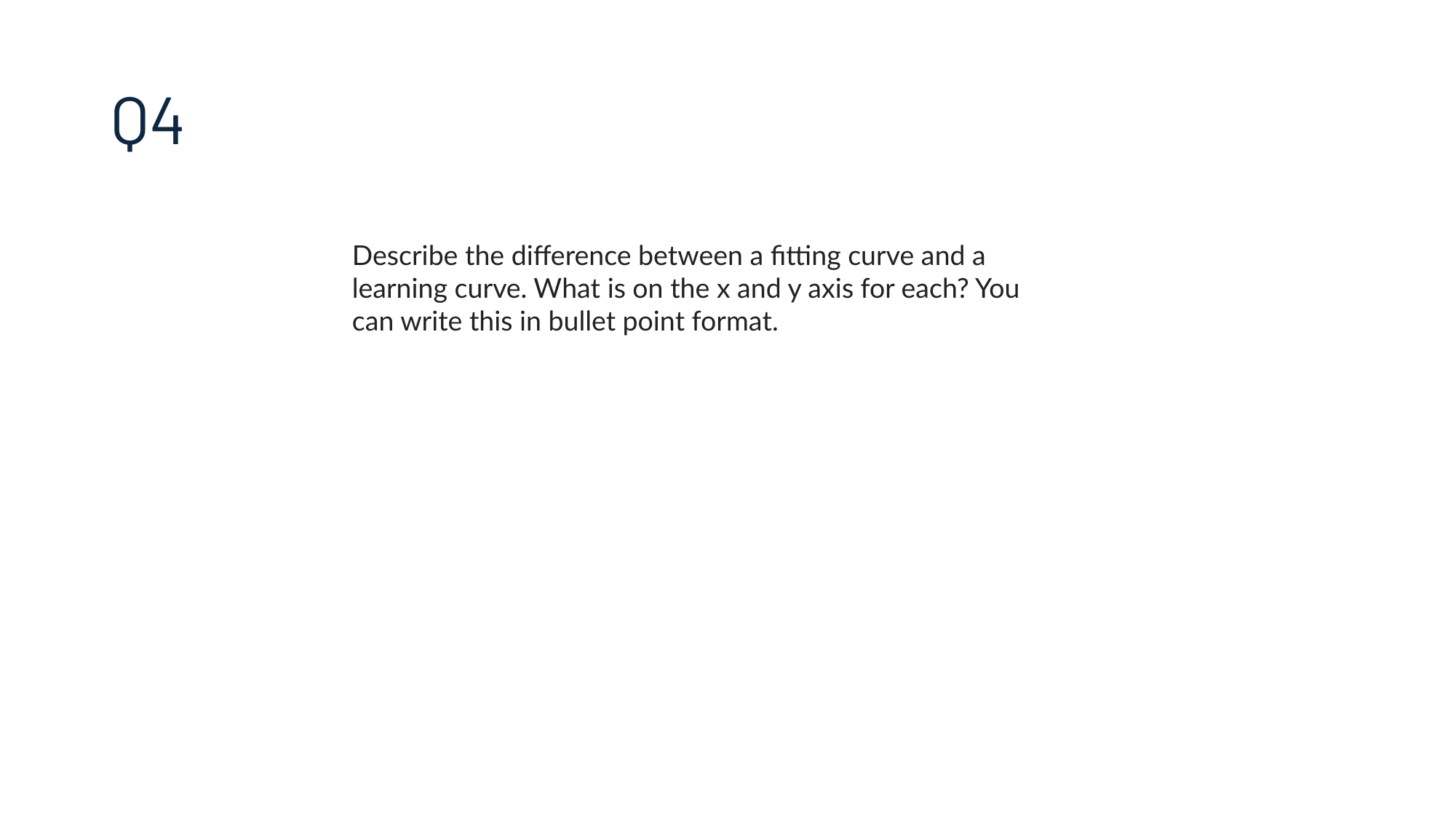

# Q4
Describe the difference between a fitting curve and a learning curve. What is on the x and y axis for each? You can write this in bullet point format.